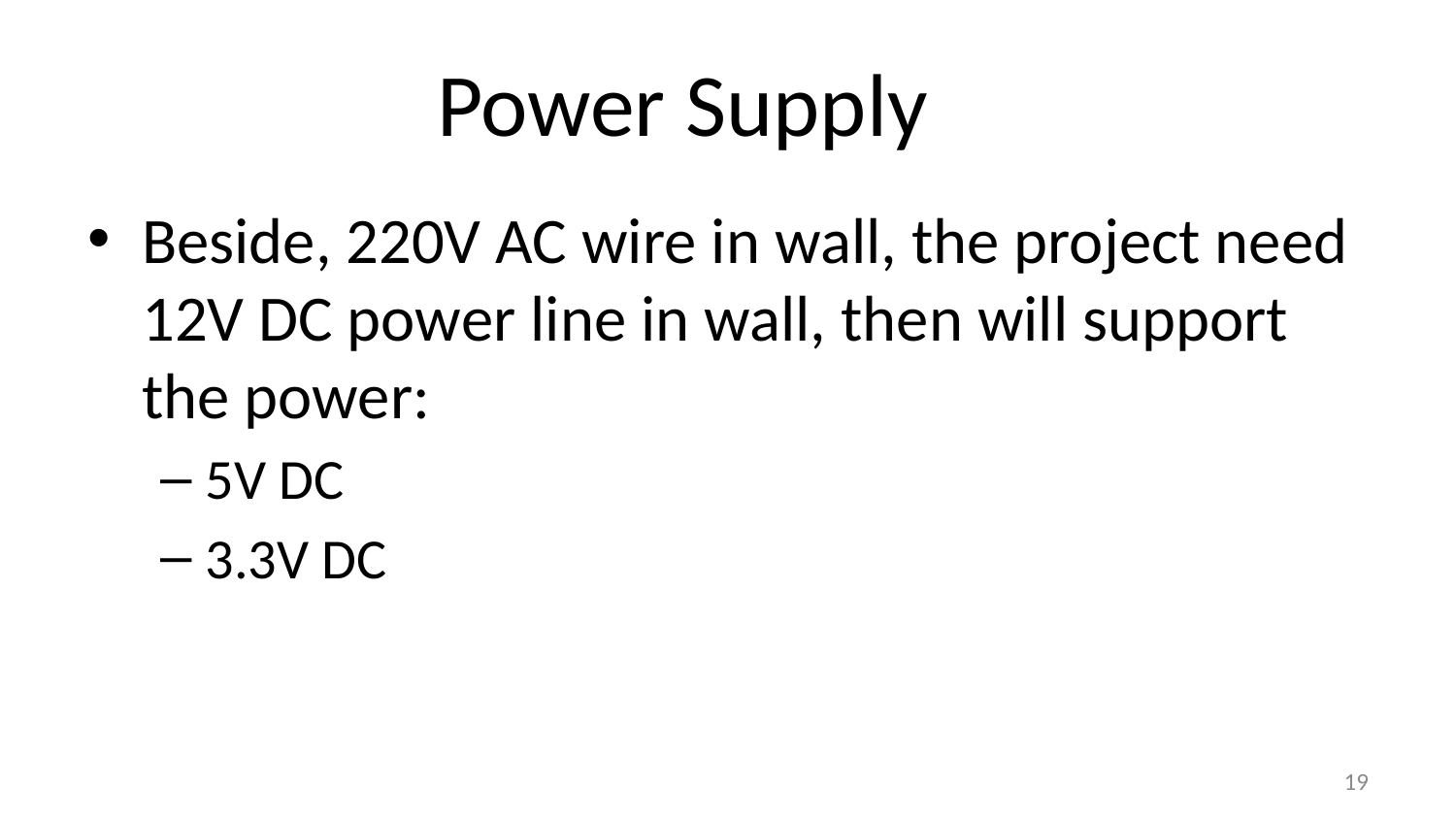

# Power Supply
Beside, 220V AC wire in wall, the project need 12V DC power line in wall, then will support the power:
5V DC
3.3V DC

19